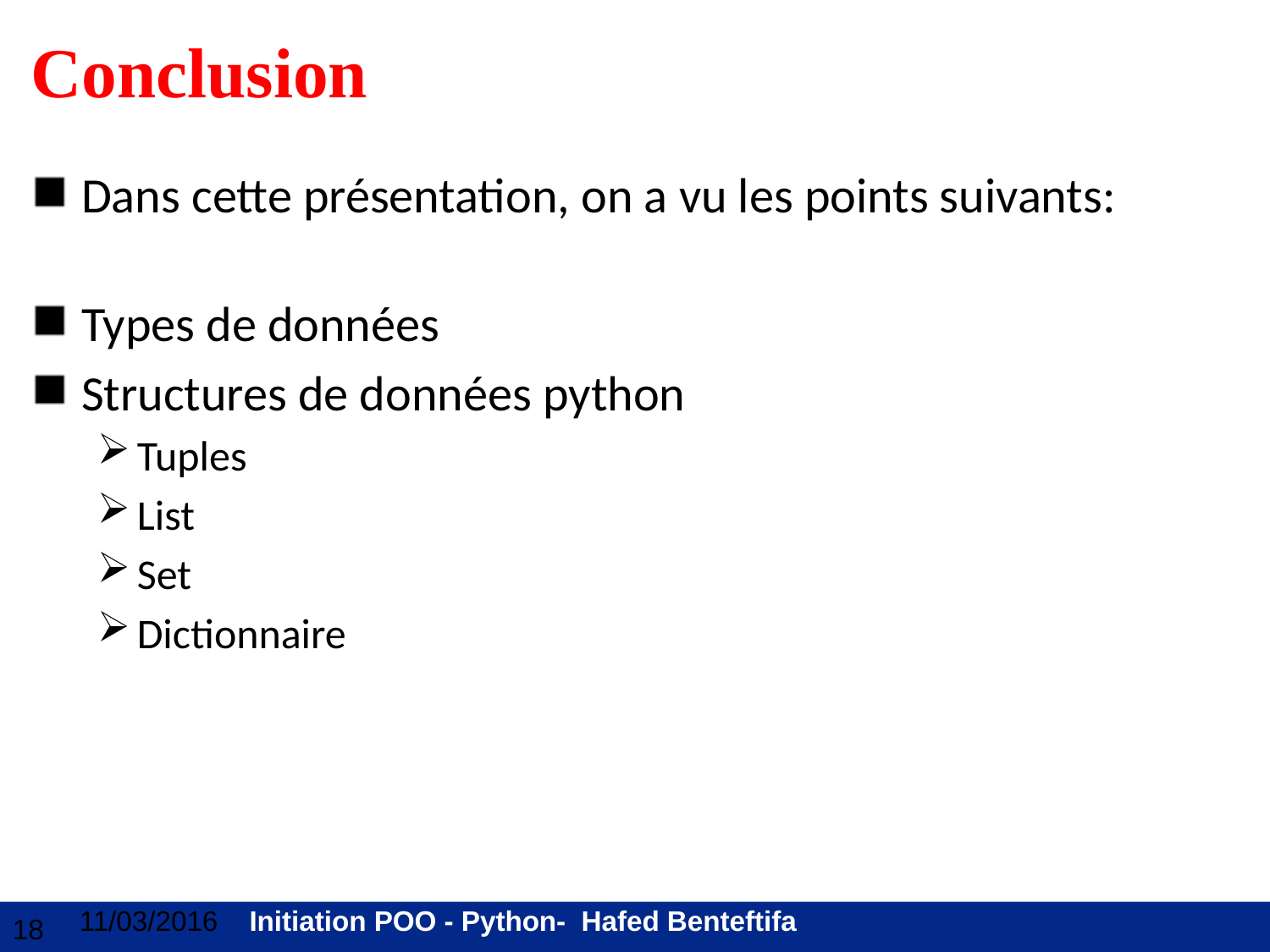

# Conclusion
Dans cette présentation, on a vu les points suivants:
Types de données
Structures de données python
Tuples
List
Set
Dictionnaire